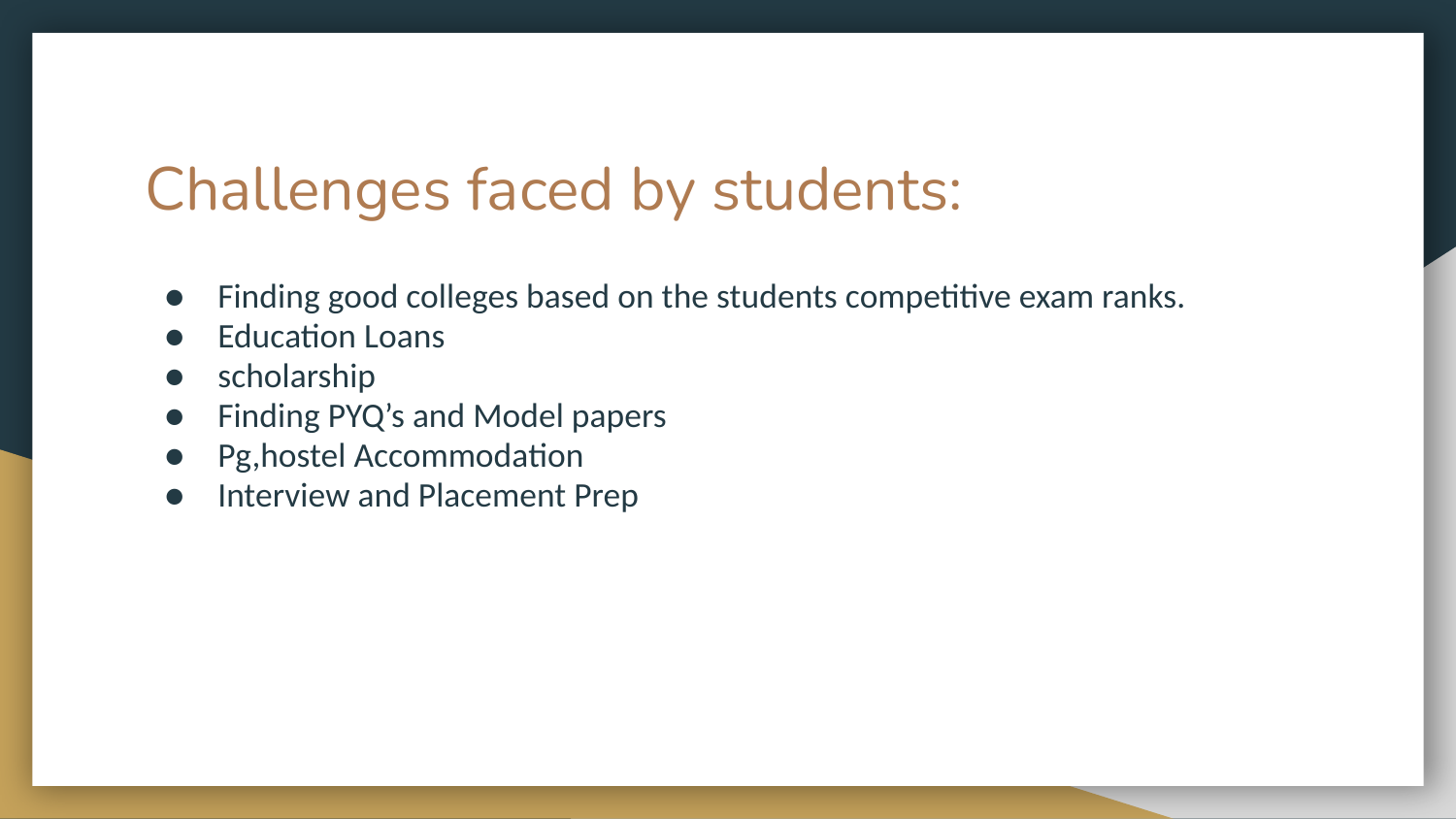

# Challenges faced by students:
Finding good colleges based on the students competitive exam ranks.
Education Loans
scholarship
Finding PYQ’s and Model papers
Pg,hostel Accommodation
Interview and Placement Prep